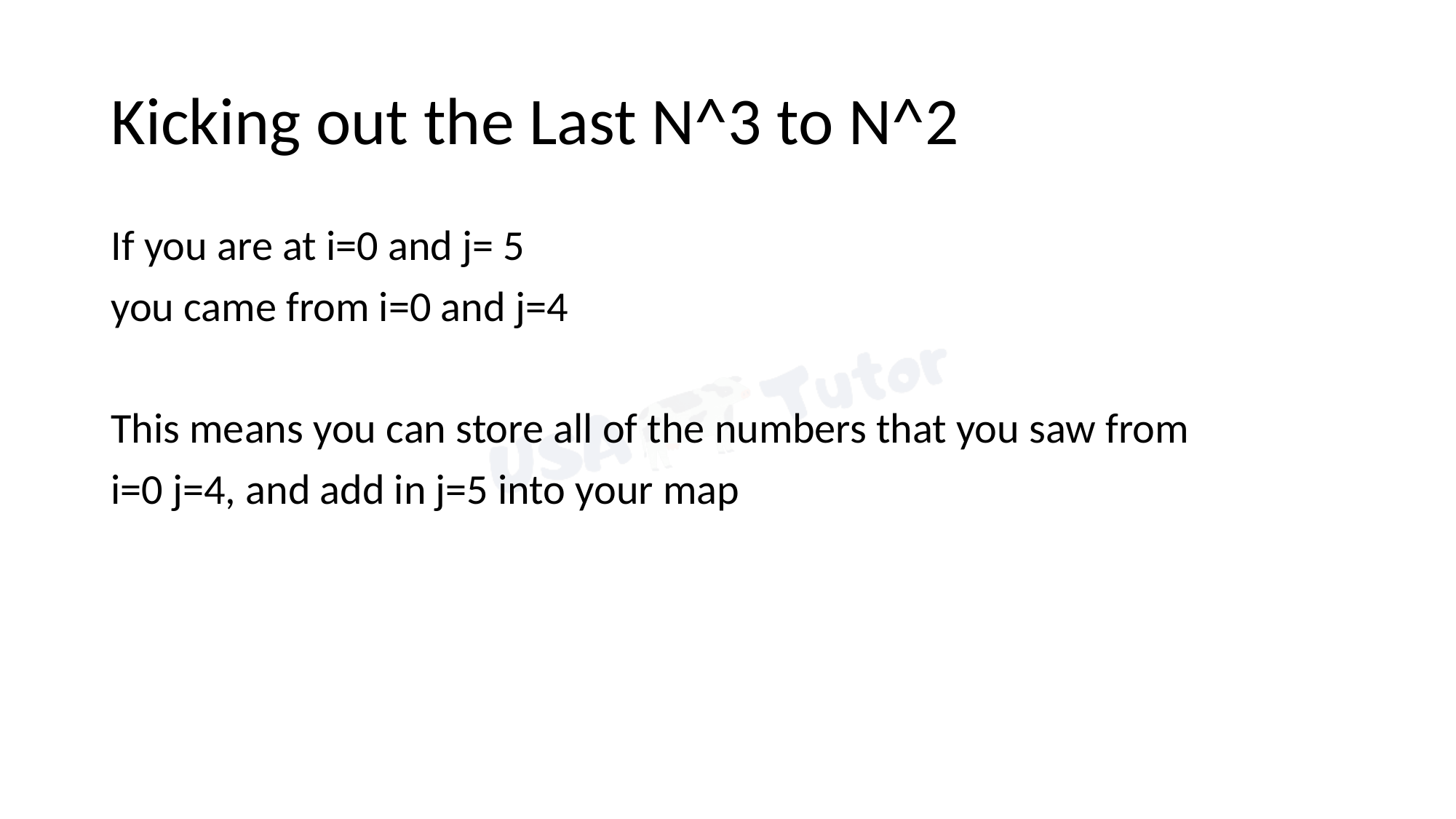

# Kicking out the Last N^3 to N^2
If you are at i=0 and j= 5
you came from i=0 and j=4

This means you can store all of the numbers that you saw from
i=0 j=4, and add in j=5 into your map